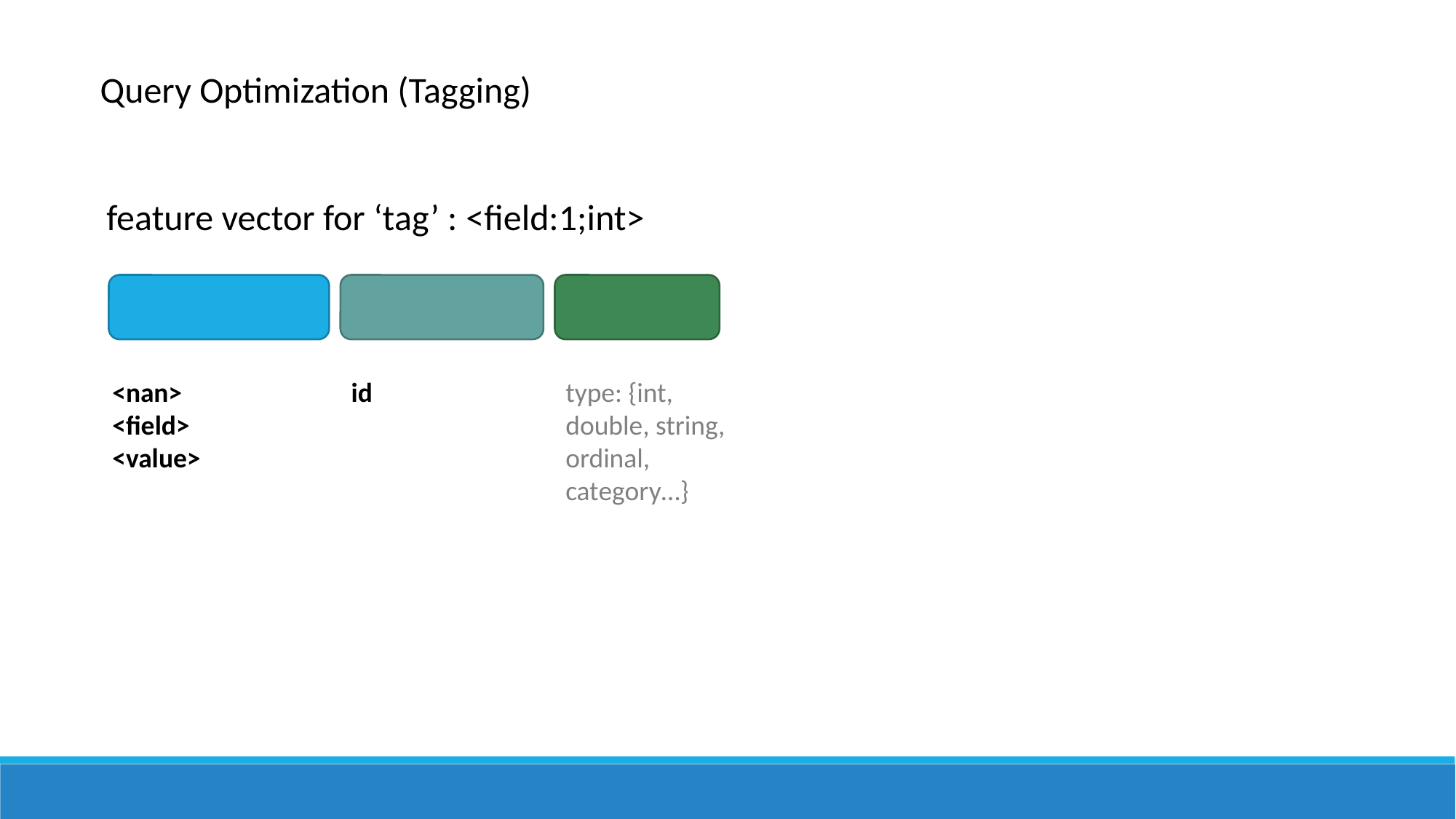

Query Optimization (Tagging)
feature vector for ‘tag’ : <field:1;int>

<nan>
<field>
<value>
id
type: {int, double, string, ordinal, category…}